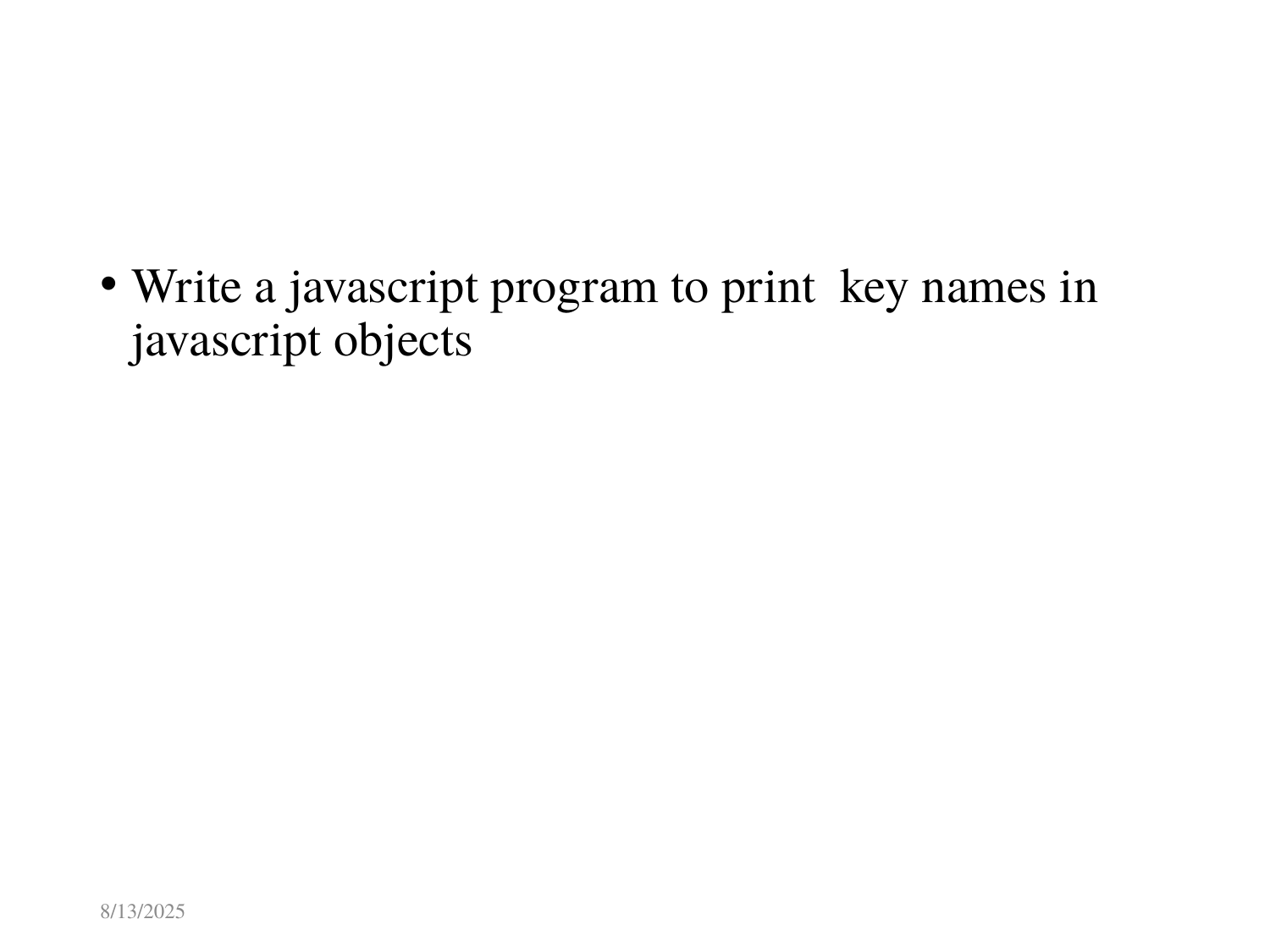

#
Write a javascript program to print  key names in javascript objects
8/13/2025